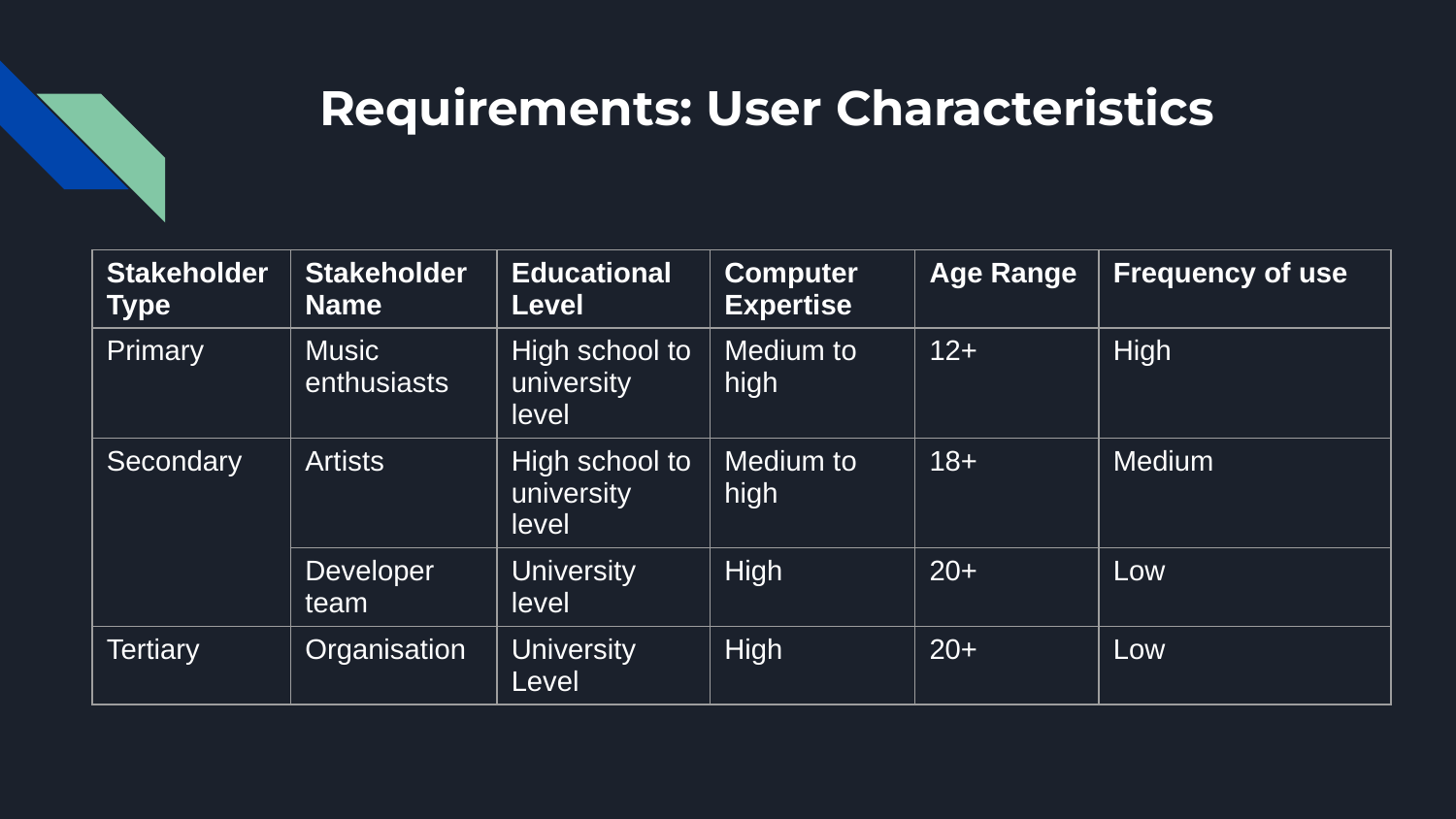

# Requirements: User Characteristics
| Stakeholder Type | Stakeholder Name | Educational Level | Computer Expertise | Age Range | Frequency of use |
| --- | --- | --- | --- | --- | --- |
| Primary | Music enthusiasts | High school to university level | Medium to high | 12+ | High |
| Secondary | Artists | High school to university level | Medium to high | 18+ | Medium |
|  | Developer team | University level | High | 20+ | Low |
| Tertiary | Organisation | University Level | High | 20+ | Low |